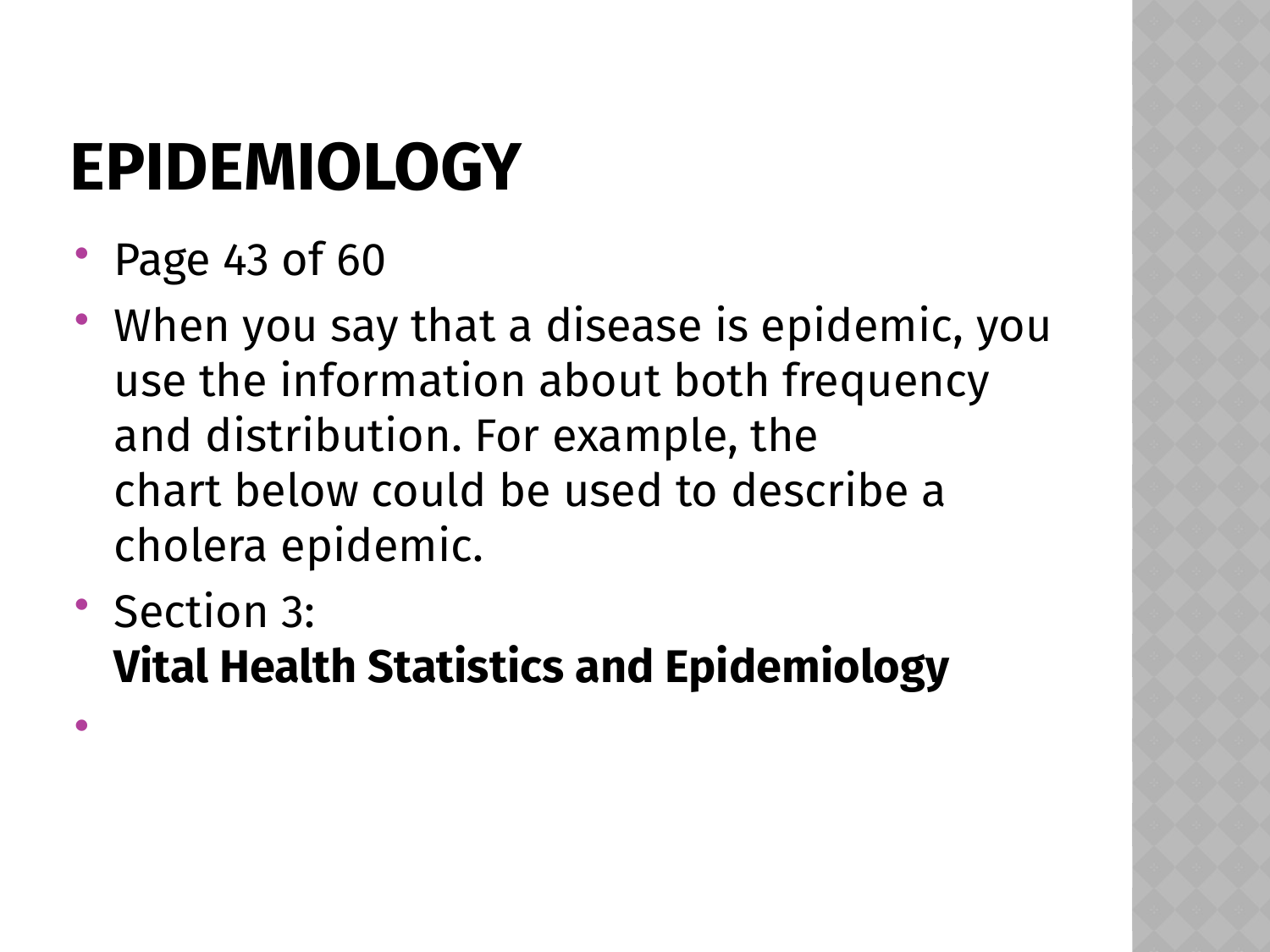

# EPIDEMIOLOGY
Page 43 of 60
When you say that a disease is epidemic, you use the information about both frequency and distribution. For example, the chart below could be used to describe a cholera epidemic.
Section 3:
Vital Health Statistics and Epidemiology